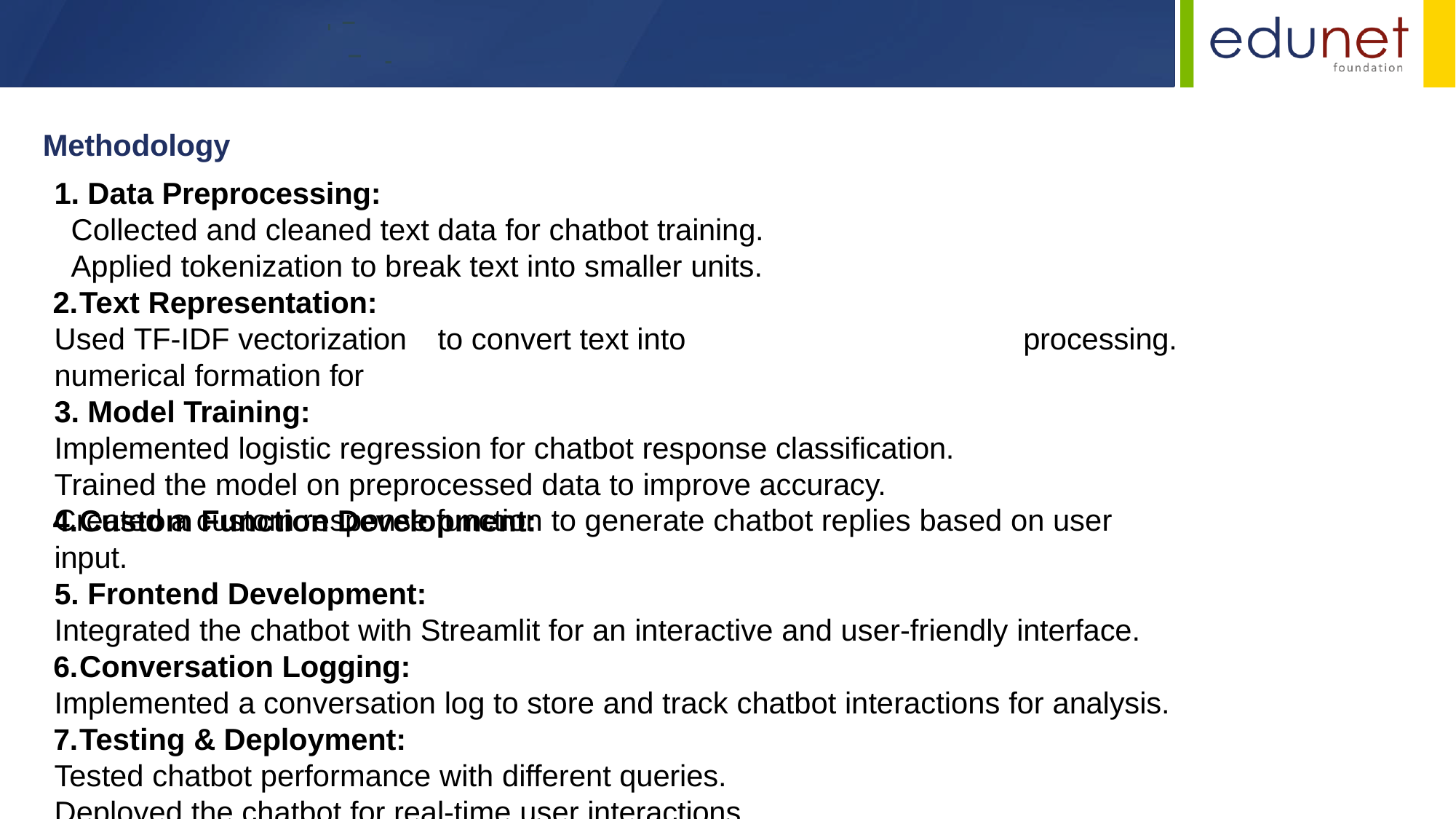

Methodology
Data Preprocessing:
Collected and cleaned text data for chatbot training. Applied tokenization to break text into smaller units.
Text Representation:
Used TF-IDF vectorization	to convert text into numerical formation for
Model Training:
Implemented logistic regression for chatbot response classification. Trained the model on preprocessed data to improve accuracy.
Custom Function Development:
processing.
Created a custom response function to generate chatbot replies based on user input.
Frontend Development:
Integrated the chatbot with Streamlit for an interactive and user-friendly interface.
Conversation Logging:
Implemented a conversation log to store and track chatbot interactions for analysis.
Testing & Deployment:
Tested chatbot performance with different queries. Deployed the chatbot for real-time user interactions.